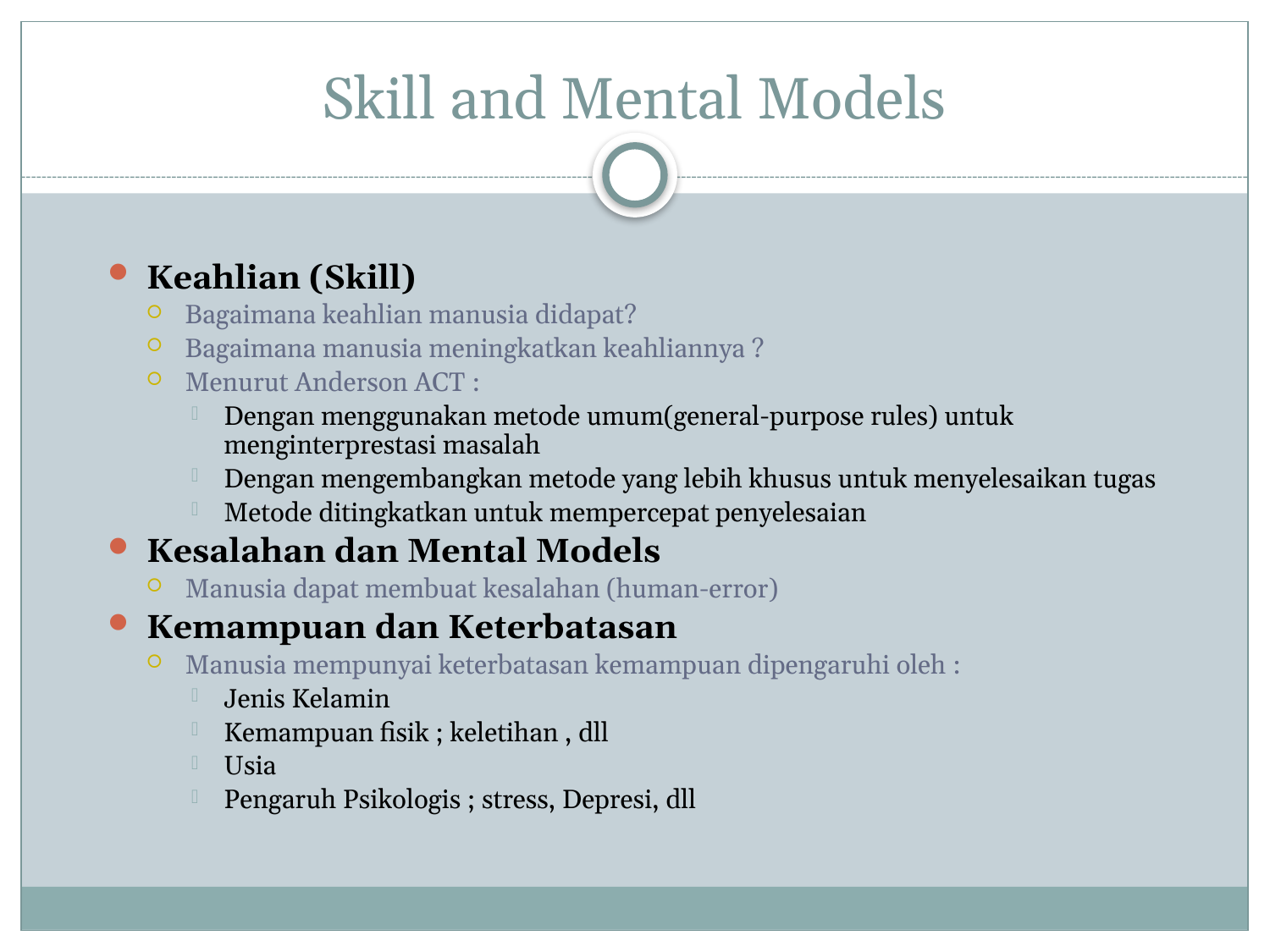

# Skill and Mental Models
Keahlian (Skill)
Bagaimana keahlian manusia didapat?
Bagaimana manusia meningkatkan keahliannya ?
Menurut Anderson ACT :
Dengan menggunakan metode umum(general-purpose rules) untuk menginterprestasi masalah
Dengan mengembangkan metode yang lebih khusus untuk menyelesaikan tugas
Metode ditingkatkan untuk mempercepat penyelesaian
Kesalahan dan Mental Models
Manusia dapat membuat kesalahan (human-error)
Kemampuan dan Keterbatasan
Manusia mempunyai keterbatasan kemampuan dipengaruhi oleh :
Jenis Kelamin
Kemampuan fisik ; keletihan , dll
Usia
Pengaruh Psikologis ; stress, Depresi, dll